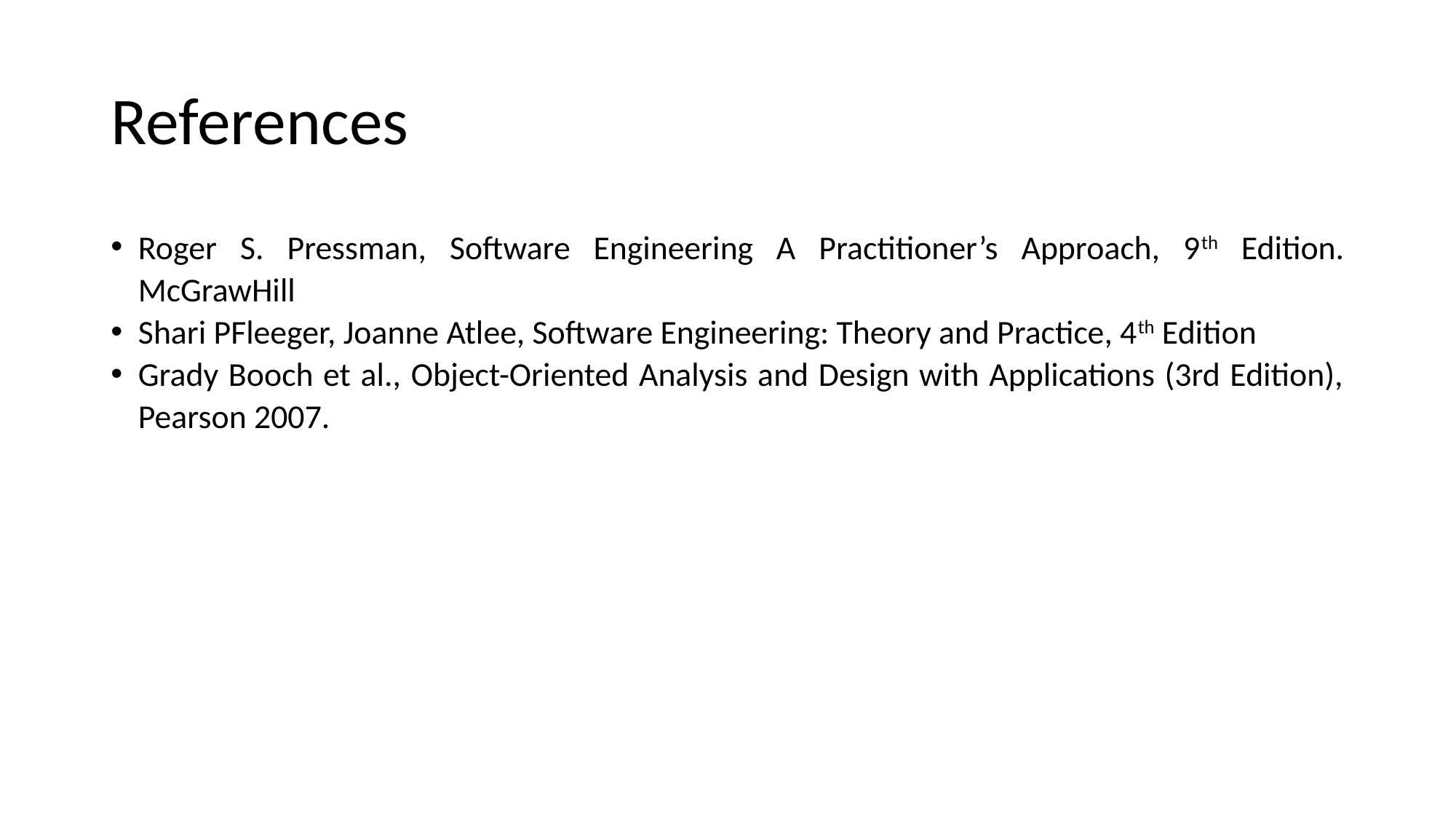

# References
Roger S. Pressman, Software Engineering A Practitioner’s Approach, 9th Edition. McGrawHill
Shari PFleeger, Joanne Atlee, Software Engineering: Theory and Practice, 4th Edition
Grady Booch et al., Object-Oriented Analysis and Design with Applications (3rd Edition), Pearson 2007.